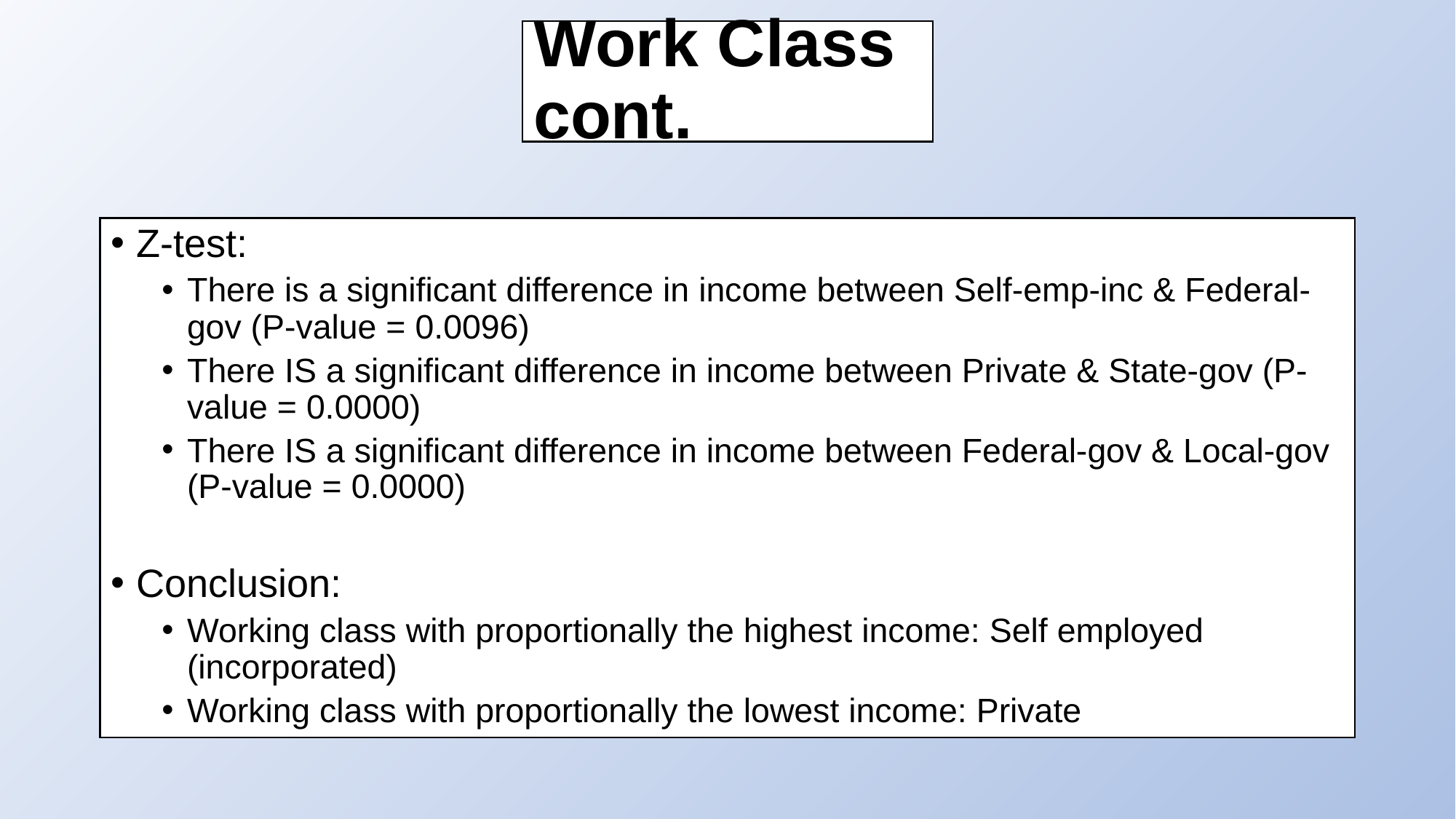

# Work Class cont.
Z-test:
There is a significant difference in income between Self-emp-inc & Federal-gov (P-value = 0.0096)
There IS a significant difference in income between Private & State-gov (P-value = 0.0000)
There IS a significant difference in income between Federal-gov & Local-gov (P-value = 0.0000)

Conclusion:
Working class with proportionally the highest income: Self employed (incorporated)
Working class with proportionally the lowest income: Private